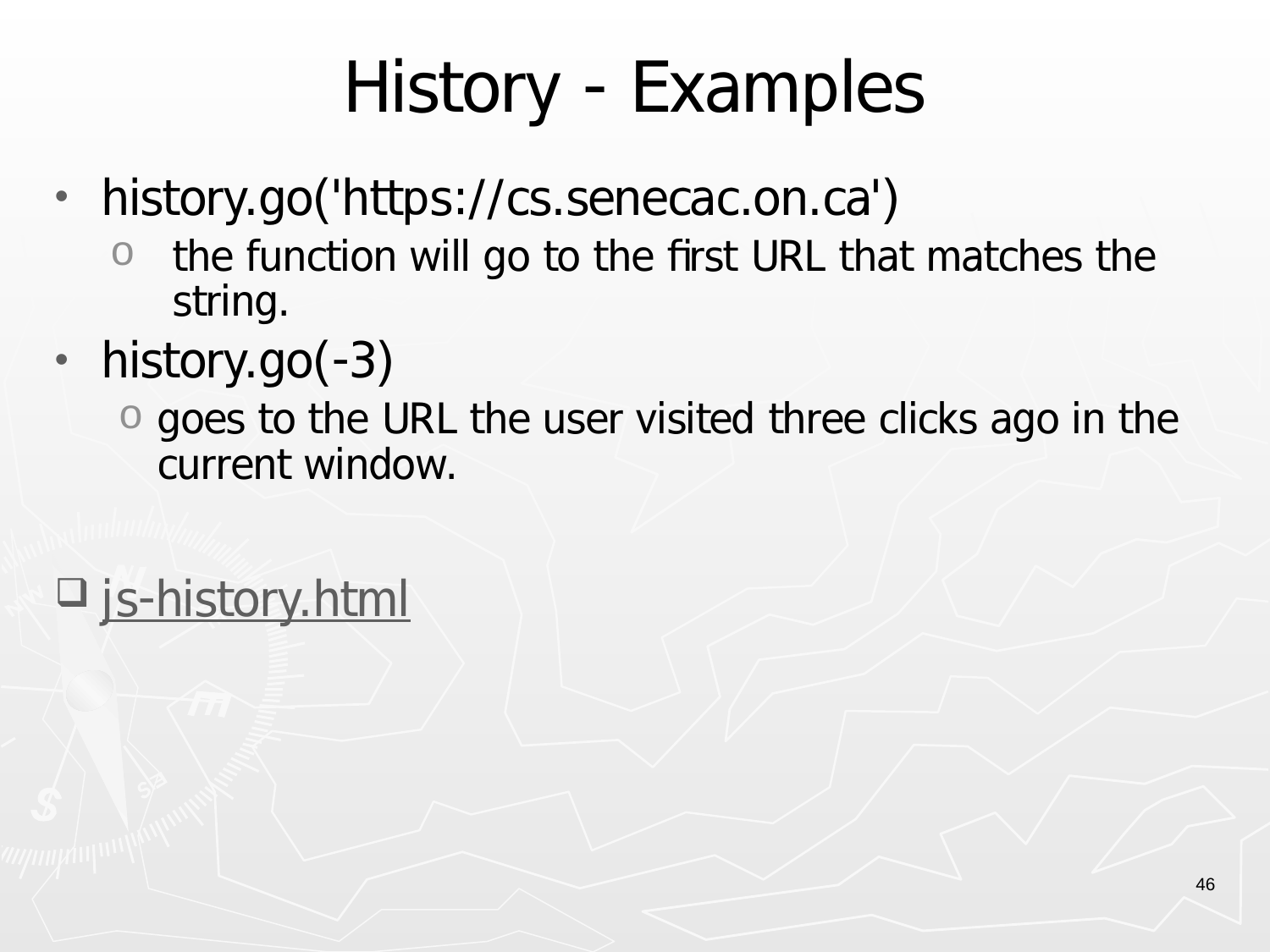

# History - Examples
history.go('https://cs.senecac.on.ca')
the function will go to the first URL that matches the string.
history.go(-3)
goes to the URL the user visited three clicks ago in the current window.

js-history.html
46